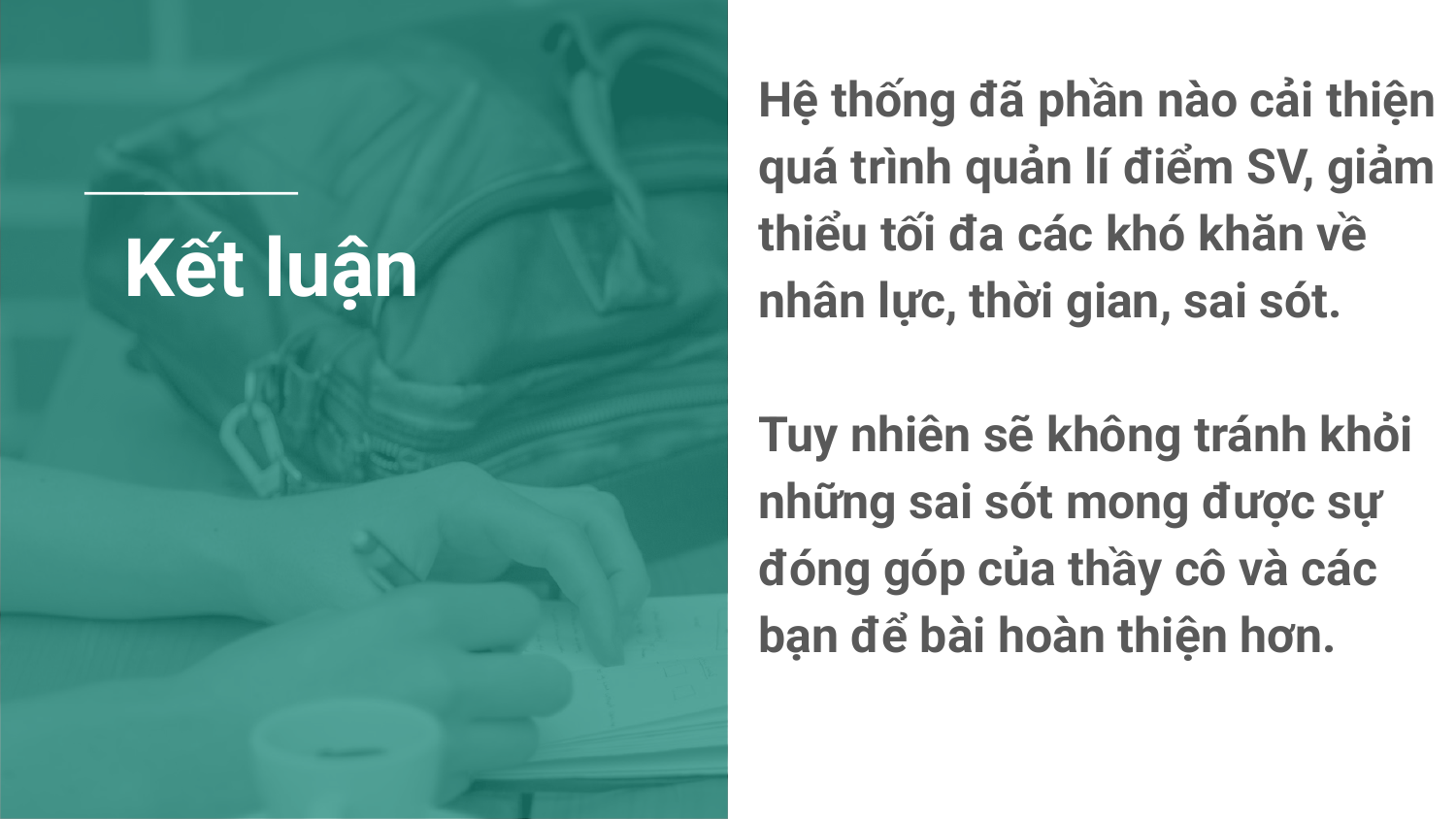

Hệ thống đã phần nào cải thiện quá trình quản lí điểm SV, giảm thiểu tối đa các khó khăn về nhân lực, thời gian, sai sót.

Tuy nhiên sẽ không tránh khỏi những sai sót mong được sự đóng góp của thầy cô và các bạn để bài hoàn thiện hơn.
# Kết luận